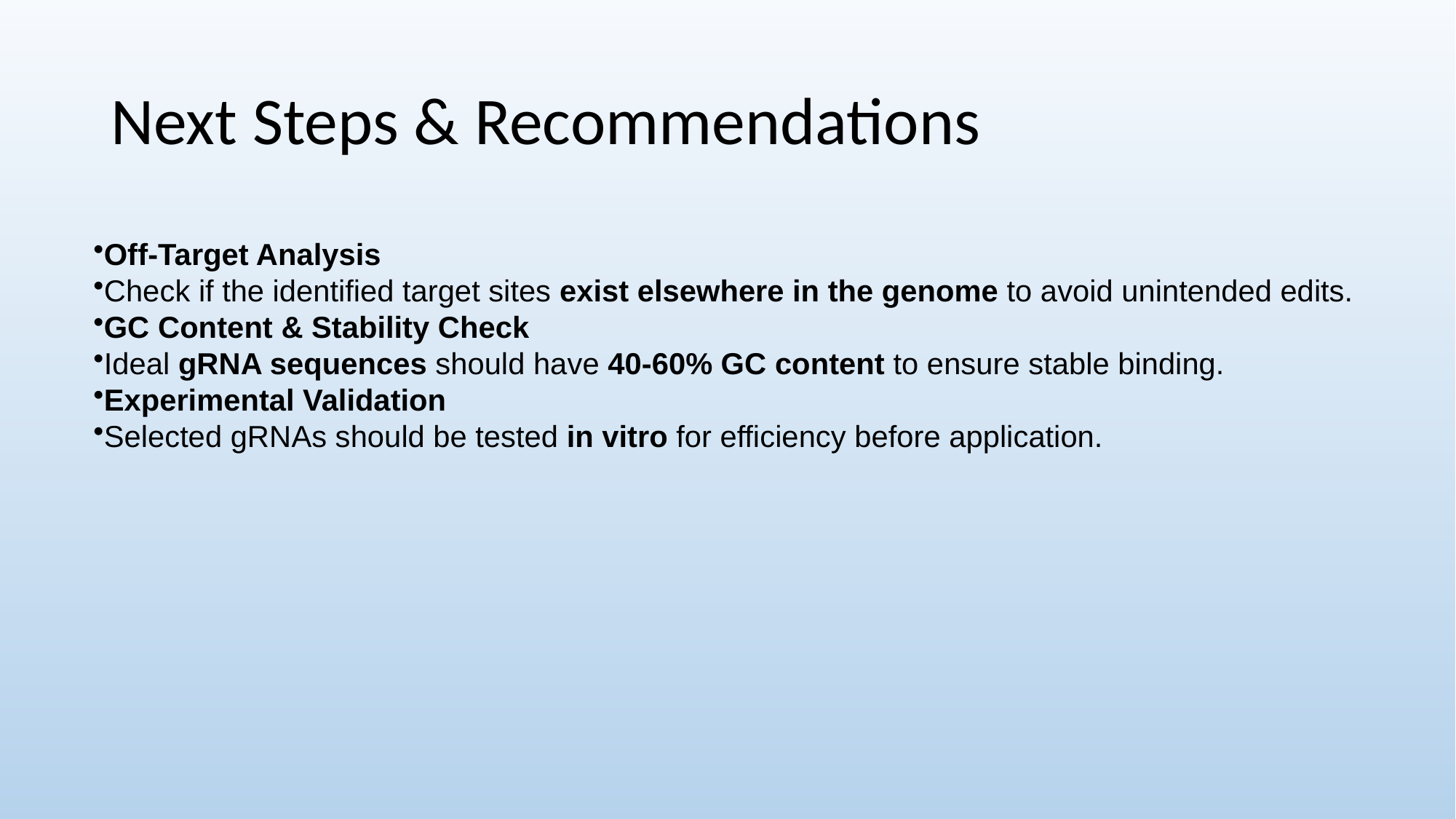

# Next Steps & Recommendations
Off-Target Analysis
Check if the identified target sites exist elsewhere in the genome to avoid unintended edits.
GC Content & Stability Check
Ideal gRNA sequences should have 40-60% GC content to ensure stable binding.
Experimental Validation
Selected gRNAs should be tested in vitro for efficiency before application.